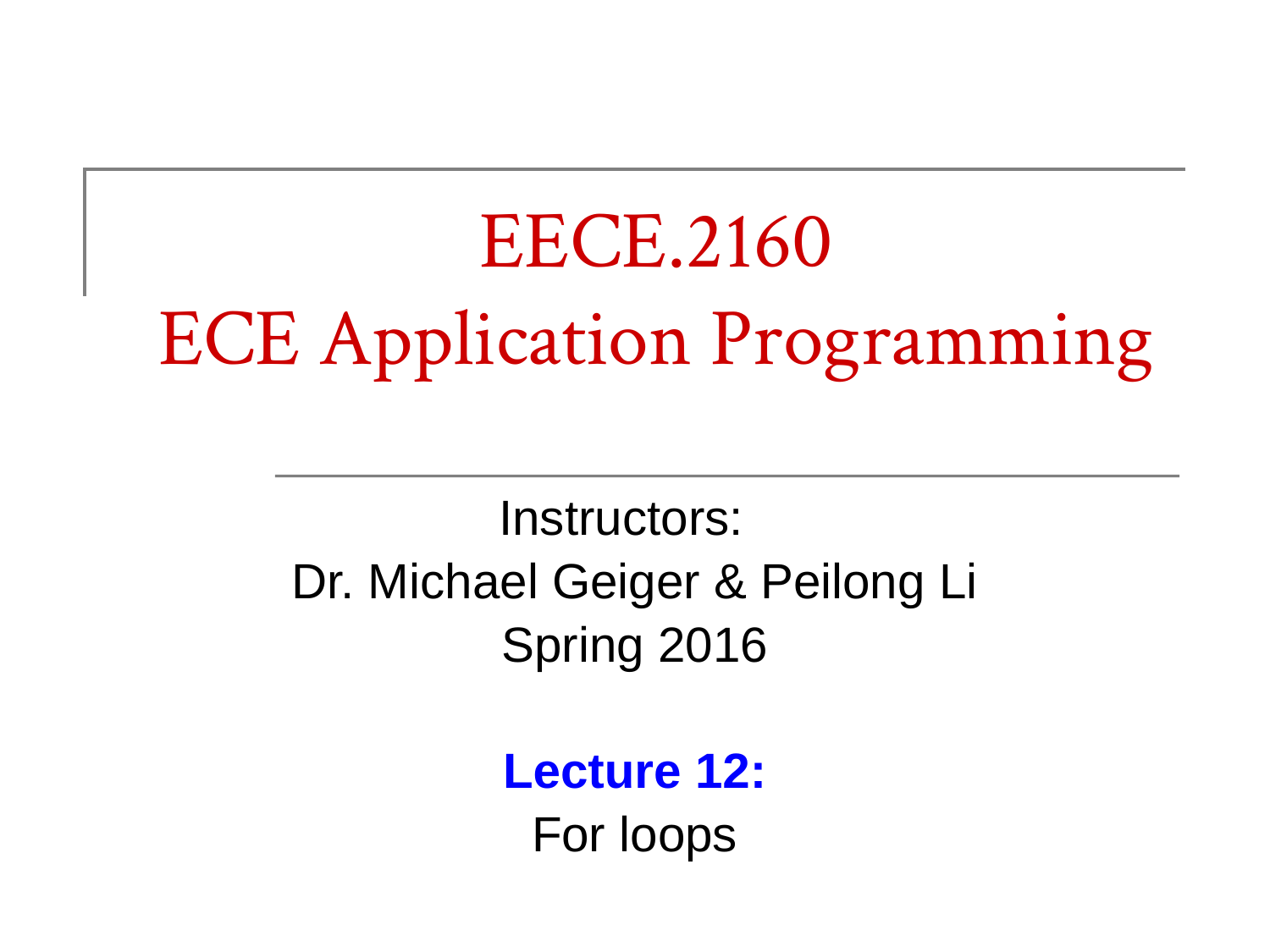

# EECE.2160 ECE Application Programming
Instructors:
Dr. Michael Geiger & Peilong Li
Spring 2016

Lecture 12:
For loops